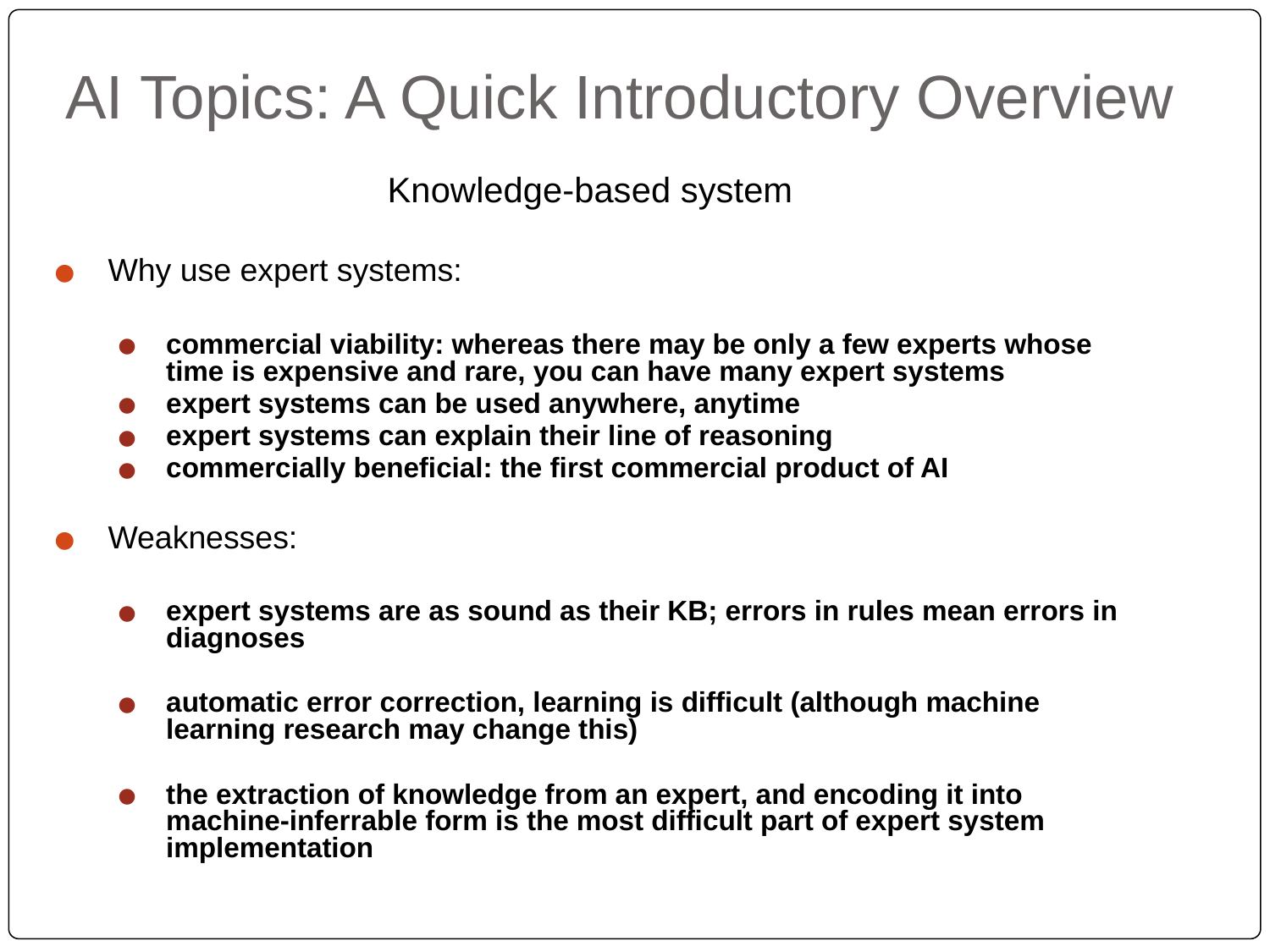

# AI Topics: A Quick Introductory Overview
Knowledge-based system

Why use expert systems:

commercial viability: whereas there may be only a few experts whose time is expensive and rare, you can have many expert systems
expert systems can be used anywhere, anytime
expert systems can explain their line of reasoning
commercially beneficial: the first commercial product of AI

Weaknesses:

expert systems are as sound as their KB; errors in rules mean errors in diagnoses

automatic error correction, learning is difficult (although machine learning research may change this)

the extraction of knowledge from an expert, and encoding it into machine-inferrable form is the most difficult part of expert system implementation

28